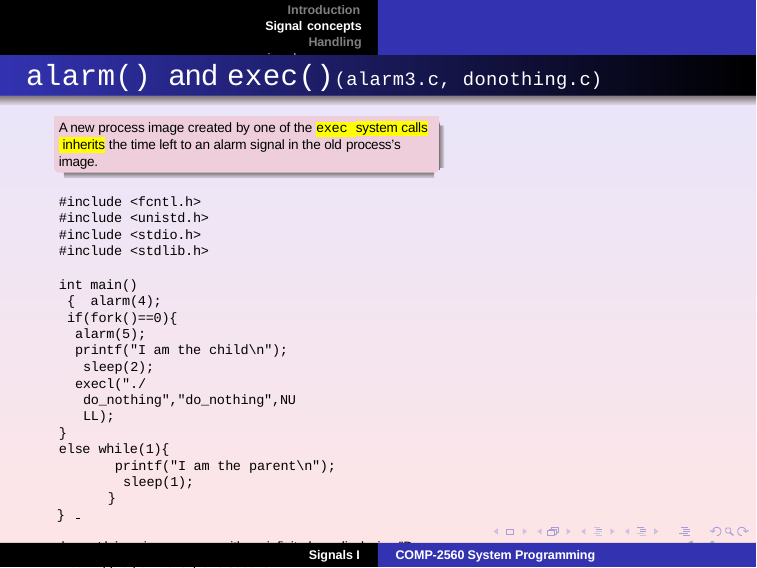

Introduction  Signal concepts  Handling signals

# alarm() and exec()(alarm3.c, donothing.c)

A new process image created by one of the exec system calls  inherits the time left to an alarm signal in the old process’s  image.

#include <fcntl.h>
#include <unistd.h>
#include <stdio.h>
#include <stdlib.h>

int main(){  alarm(4);  if(fork()==0){
alarm(5);
printf("I am the child\n");  sleep(2);
execl("./do_nothing","do_nothing",NULL);
}
else while(1){
printf("I am the parent\n");  sleep(1);
}
}

do nothing is a program with an infinite loop displaying ”Do  nothing program” every one second.

14

Signals I
COMP-2560 System Programming